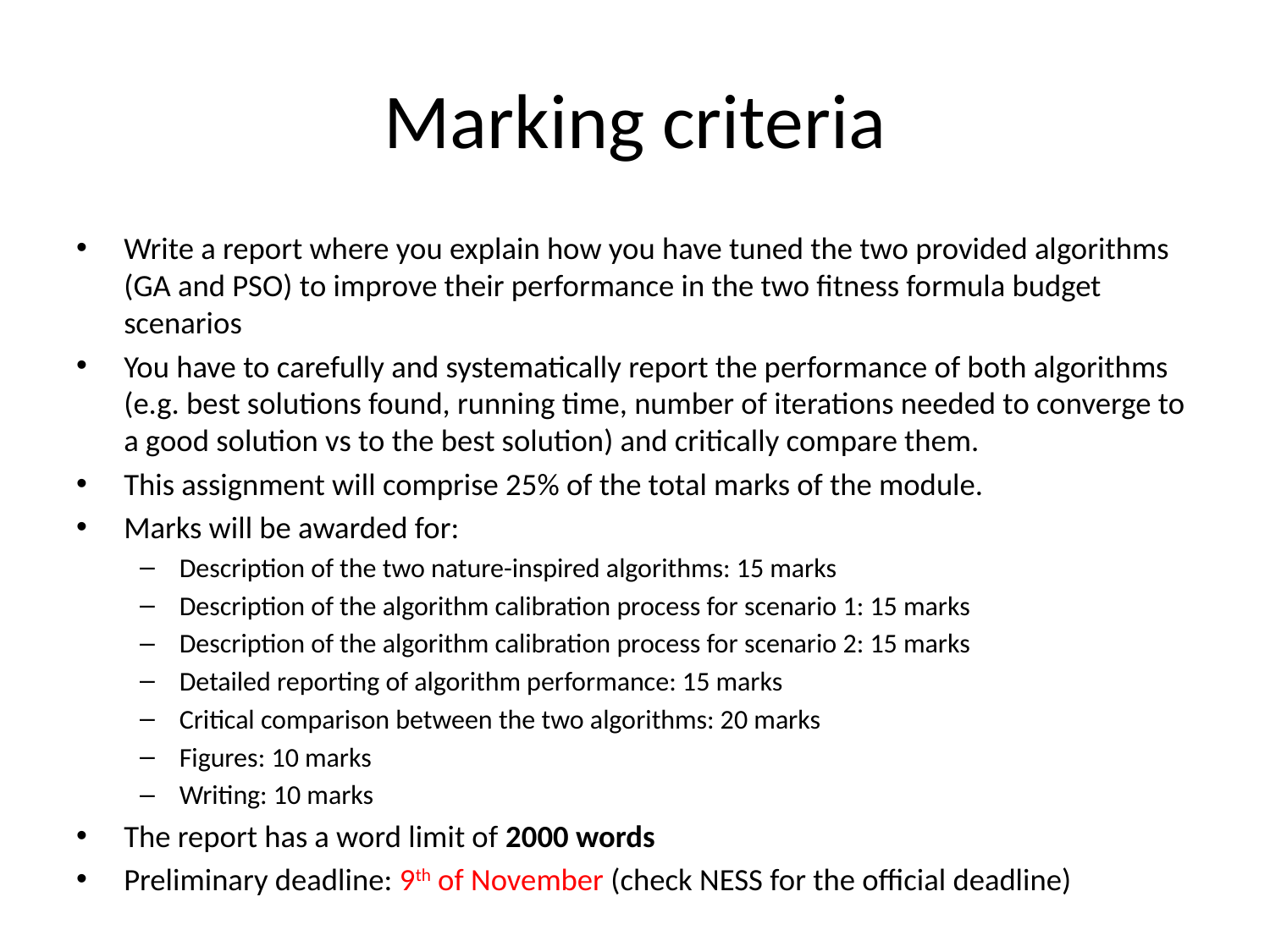

# Marking criteria
Write a report where you explain how you have tuned the two provided algorithms (GA and PSO) to improve their performance in the two fitness formula budget scenarios
You have to carefully and systematically report the performance of both algorithms (e.g. best solutions found, running time, number of iterations needed to converge to a good solution vs to the best solution) and critically compare them.
This assignment will comprise 25% of the total marks of the module.
Marks will be awarded for:
Description of the two nature-inspired algorithms: 15 marks
Description of the algorithm calibration process for scenario 1: 15 marks
Description of the algorithm calibration process for scenario 2: 15 marks
Detailed reporting of algorithm performance: 15 marks
Critical comparison between the two algorithms: 20 marks
Figures: 10 marks
Writing: 10 marks
The report has a word limit of 2000 words
Preliminary deadline: 9th of November (check NESS for the official deadline)